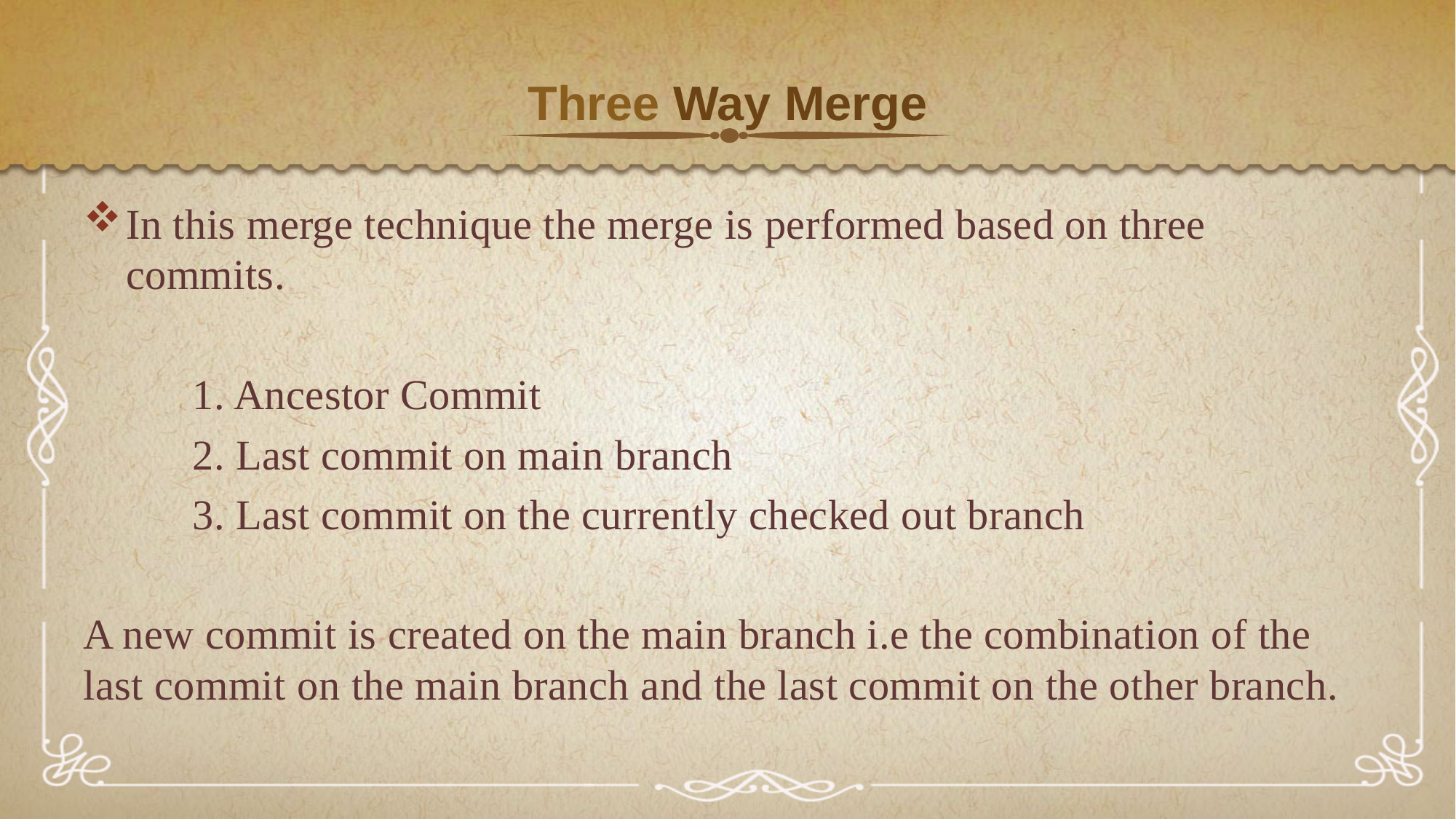

# Three Way Merge
In this merge technique the merge is performed based on three commits.

	1. Ancestor Commit
	2. Last commit on main branch
	3. Last commit on the currently checked out branch

A new commit is created on the main branch i.e the combination of the last commit on the main branch and the last commit on the other branch.